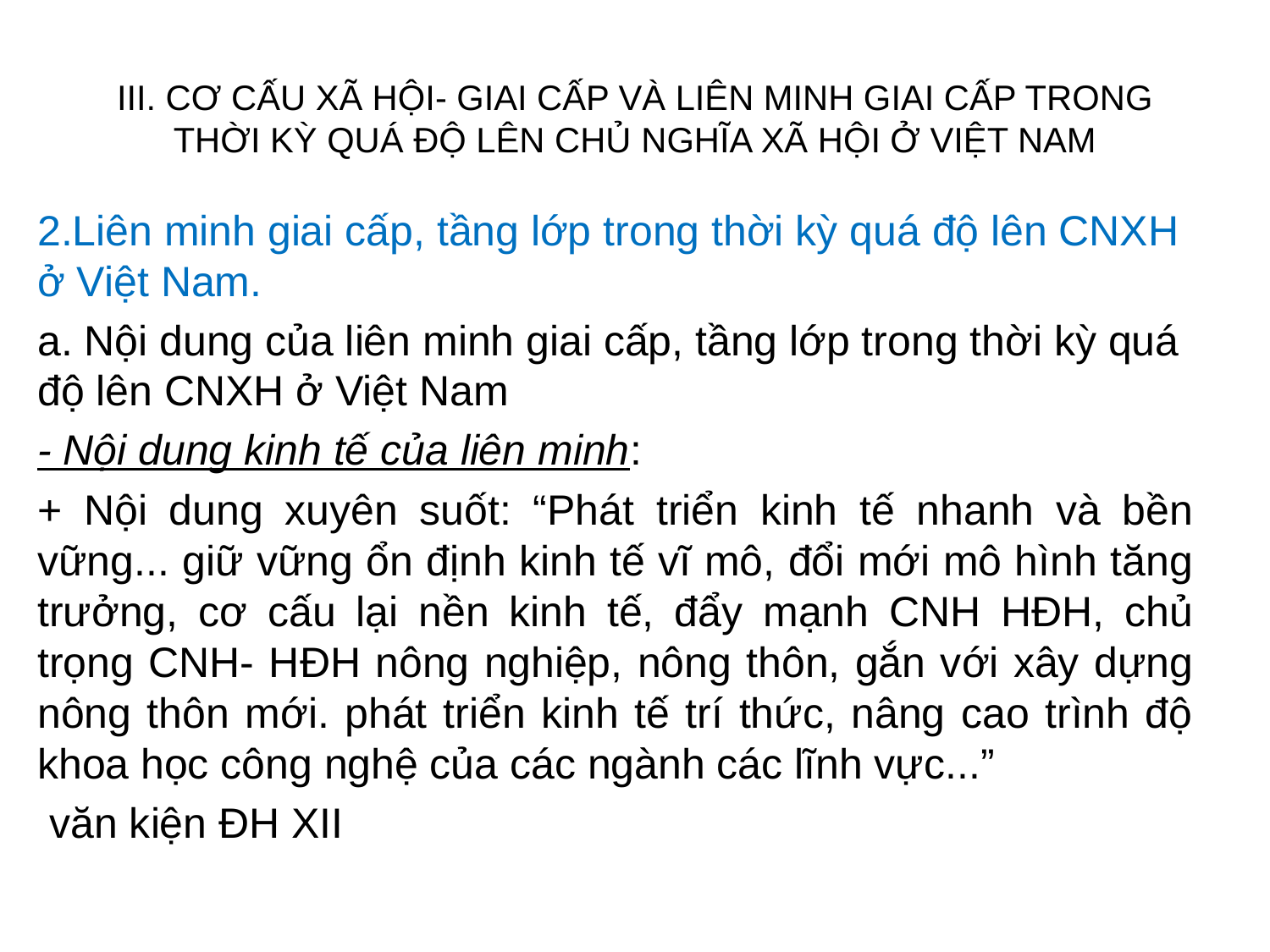

# III. CƠ CẤU XÃ HỘI- GIAI CẤP VÀ LIÊN MINH GIAI CẤP TRONG THỜI KỲ QUÁ ĐỘ LÊN CHỦ NGHĨA XÃ HỘI Ở VIỆT NAM
2.Liên minh giai cấp, tầng lớp trong thời kỳ quá độ lên CNXH ở Việt Nam.
a. Nội dung của liên minh giai cấp, tầng lớp trong thời kỳ quá độ lên CNXH ở Việt Nam
- Nội dung kinh tế của liên minh:
+ Nội dung xuyên suốt: “Phát triển kinh tế nhanh và bền vững... giữ vững ổn định kinh tế vĩ mô, đổi mới mô hình tăng trưởng, cơ cấu lại nền kinh tế, đẩy mạnh CNH HĐH, chủ trọng CNH- HĐH nông nghiệp, nông thôn, gắn với xây dựng nông thôn mới. phát triển kinh tế trí thức, nâng cao trình độ khoa học công nghệ của các ngành các lĩnh vực...”
 văn kiện ĐH XII